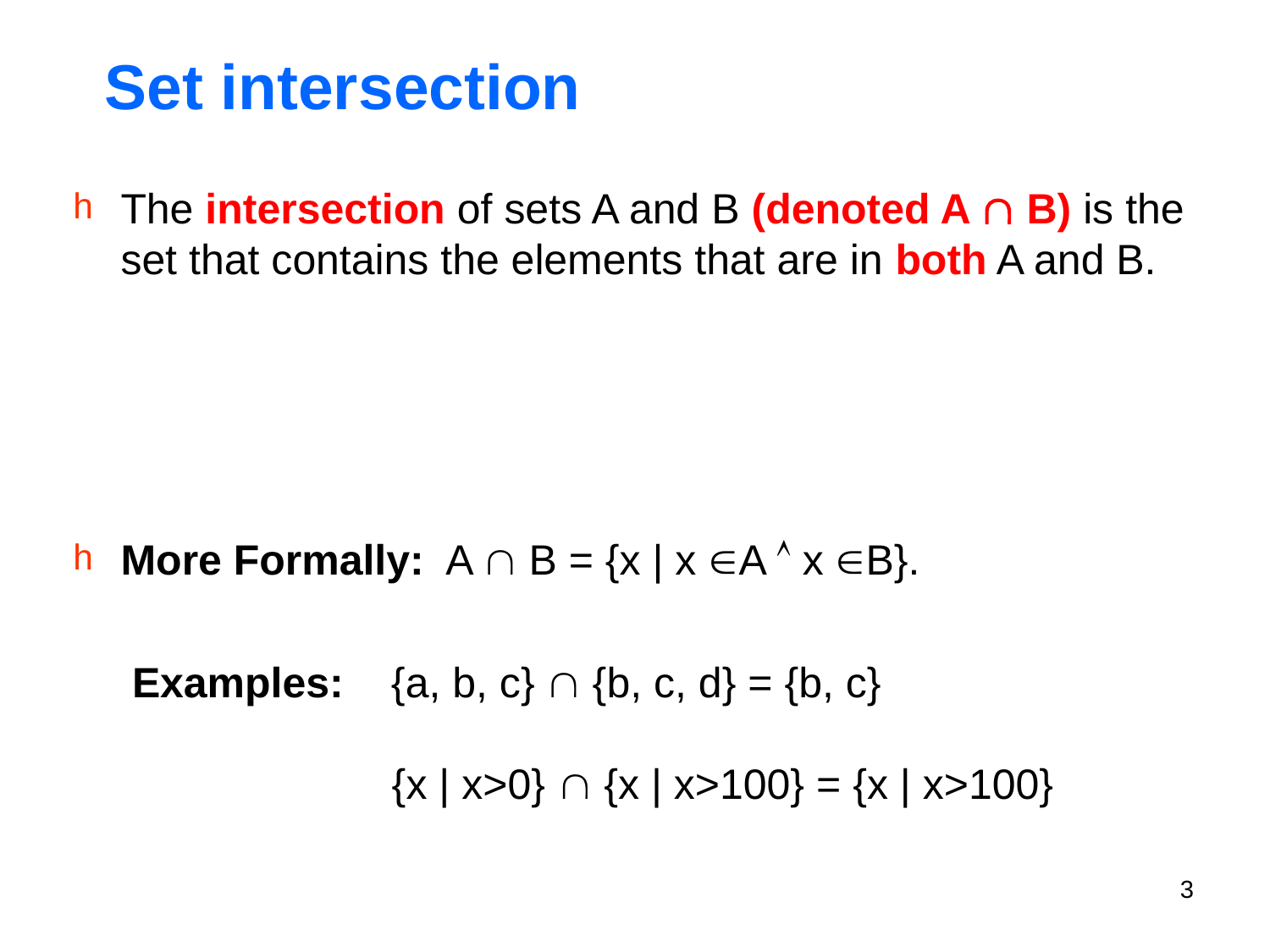

# Set intersection
The intersection of sets A and B (denoted A ∩ B) is the set that contains the elements that are in both A and B.

More Formally:  A ∩ B = {x | x ∈A ∧ x ∈B}.
     Examples:    {a, b, c} ∩ {b, c, d} = {b, c}
                           {x | x>0} ∩ {x | x>100} = {x | x>100}

3